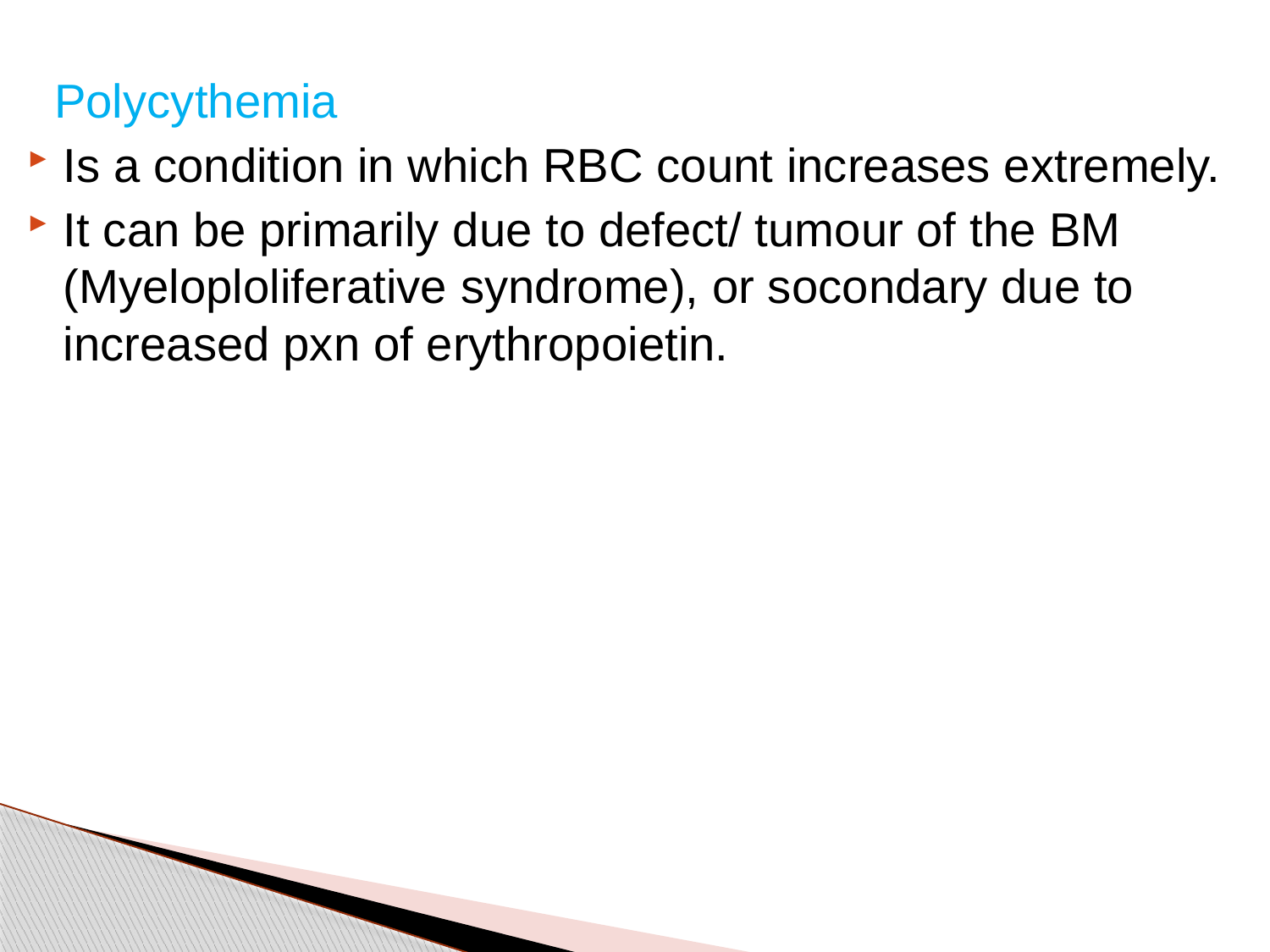

Polycythemia
Is a condition in which RBC count increases extremely.
It can be primarily due to defect/ tumour of the BM (Myeloploliferative syndrome), or socondary due to increased pxn of erythropoietin.